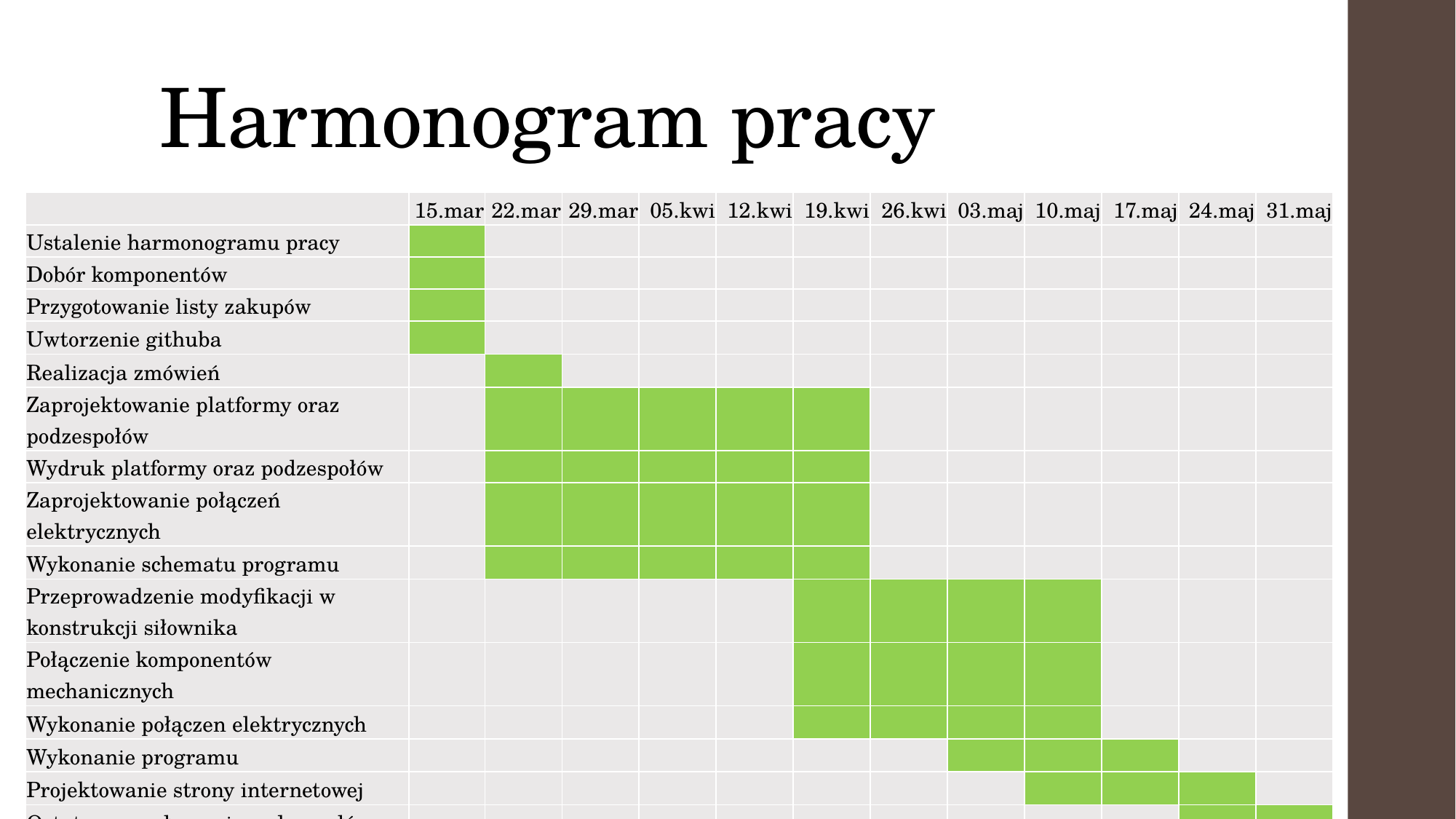

# Harmonogram pracy
|  | 15.mar | 22.mar | 29.mar | 05.kwi | 12.kwi | 19.kwi | 26.kwi | 03.maj | 10.maj | 17.maj | 24.maj | 31.maj |
| --- | --- | --- | --- | --- | --- | --- | --- | --- | --- | --- | --- | --- |
| Ustalenie harmonogramu pracy |  |  |  |  |  |  |  |  |  |  |  |  |
| Dobór komponentów |  |  |  |  |  |  |  |  |  |  |  |  |
| Przygotowanie listy zakupów |  |  |  |  |  |  |  |  |  |  |  |  |
| Uwtorzenie githuba |  |  |  |  |  |  |  |  |  |  |  |  |
| Realizacja zmówień |  |  |  |  |  |  |  |  |  |  |  |  |
| Zaprojektowanie platformy oraz podzespołów |  |  |  |  |  |  |  |  |  |  |  |  |
| Wydruk platformy oraz podzespołów |  |  |  |  |  |  |  |  |  |  |  |  |
| Zaprojektowanie połączeń elektrycznych |  |  |  |  |  |  |  |  |  |  |  |  |
| Wykonanie schematu programu |  |  |  |  |  |  |  |  |  |  |  |  |
| Przeprowadzenie modyfikacji w konstrukcji siłownika |  |  |  |  |  |  |  |  |  |  |  |  |
| Połączenie komponentów mechanicznych |  |  |  |  |  |  |  |  |  |  |  |  |
| Wykonanie połączen elektrycznych |  |  |  |  |  |  |  |  |  |  |  |  |
| Wykonanie programu |  |  |  |  |  |  |  |  |  |  |  |  |
| Projektowanie strony internetowej |  |  |  |  |  |  |  |  |  |  |  |  |
| Ostateczne połączenie podzespołów |  |  |  |  |  |  |  |  |  |  |  |  |